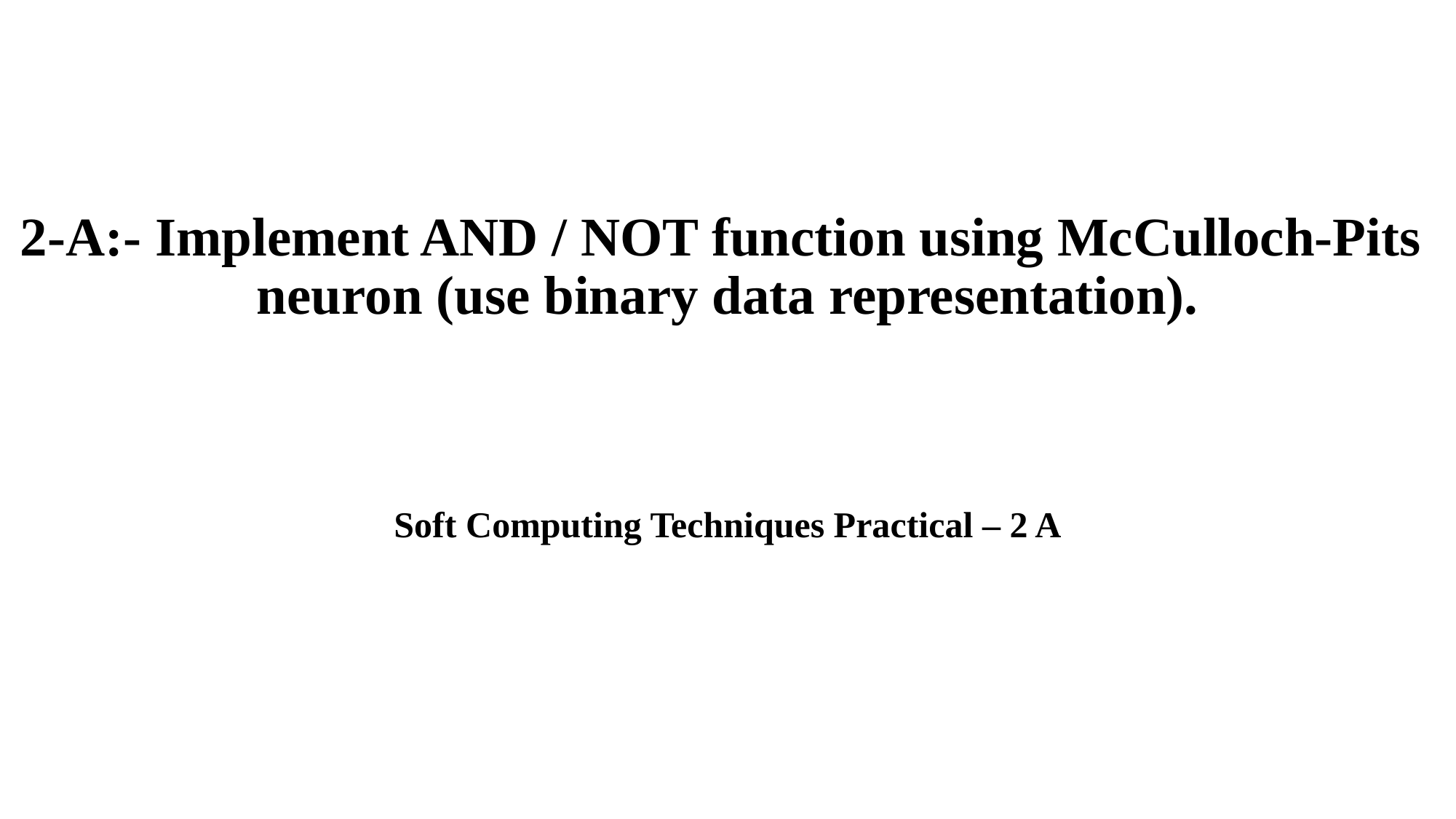

# 2-A:- Implement AND / NOT function using McCulloch-Pits neuron (use binary data representation).
Soft Computing Techniques Practical – 2 A